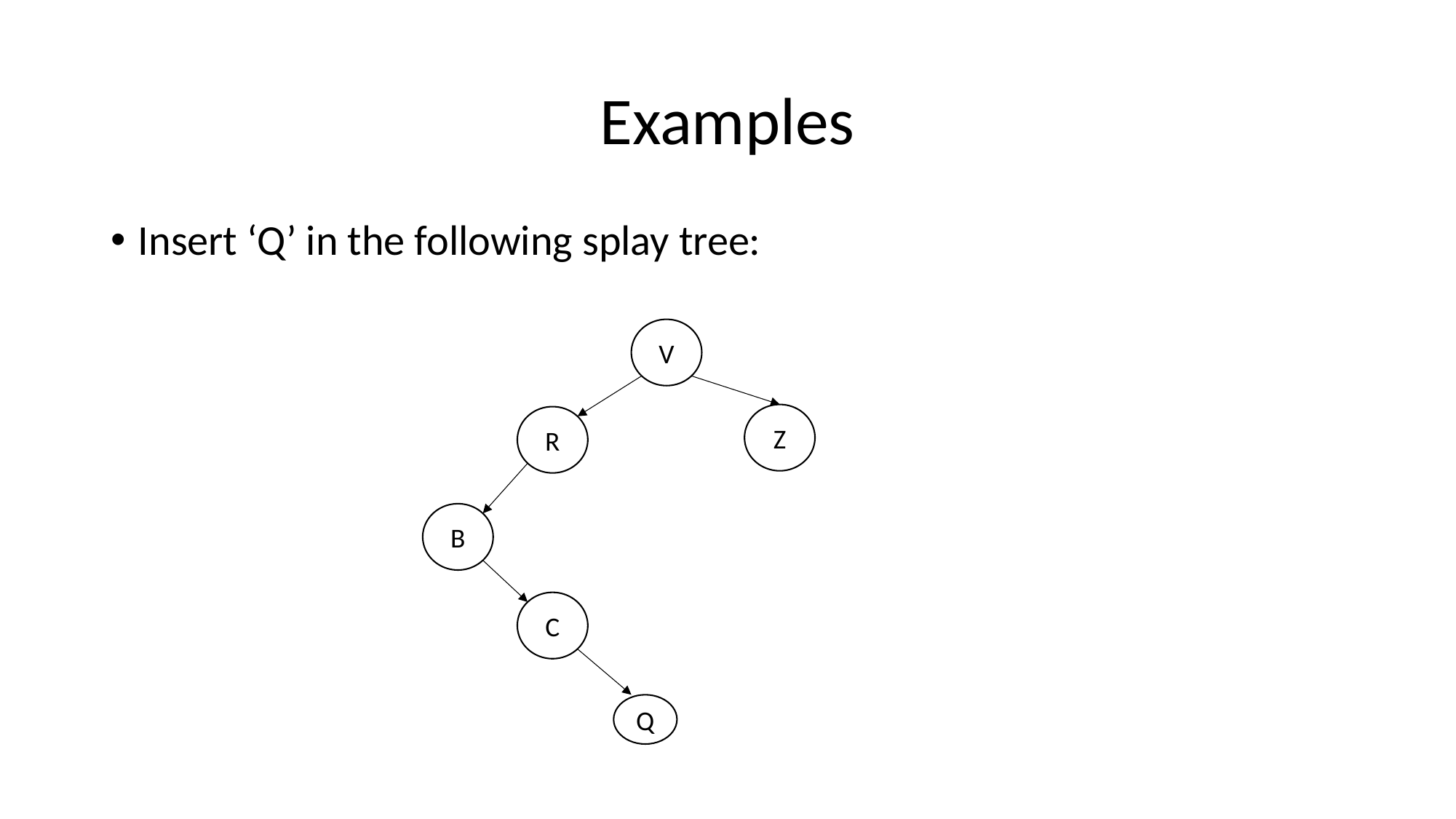

# Examples
Insert ‘Q’ in the following splay tree:
V
Z
R
B
C
Q